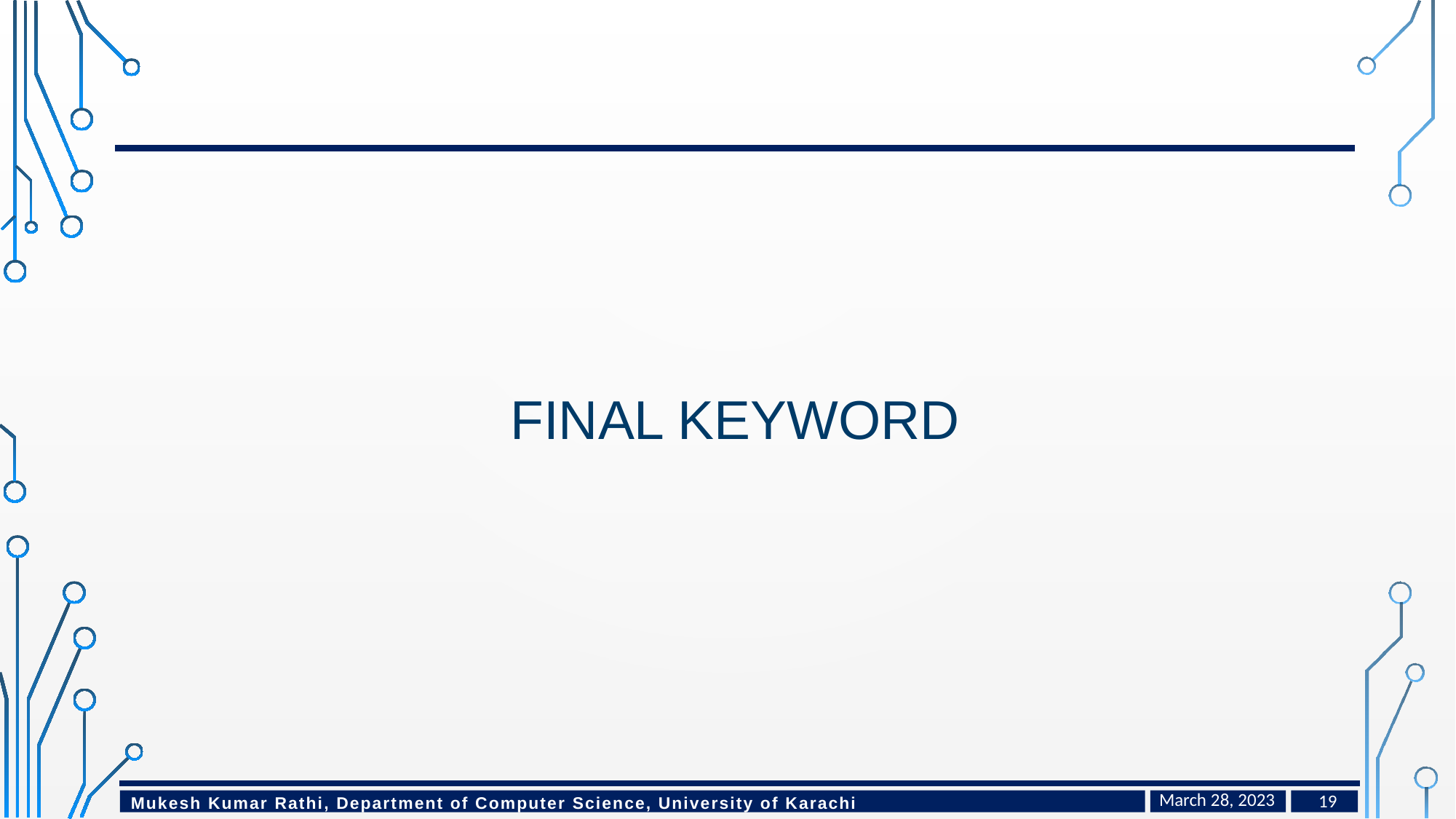

# Final keyword
March 28, 2023
19